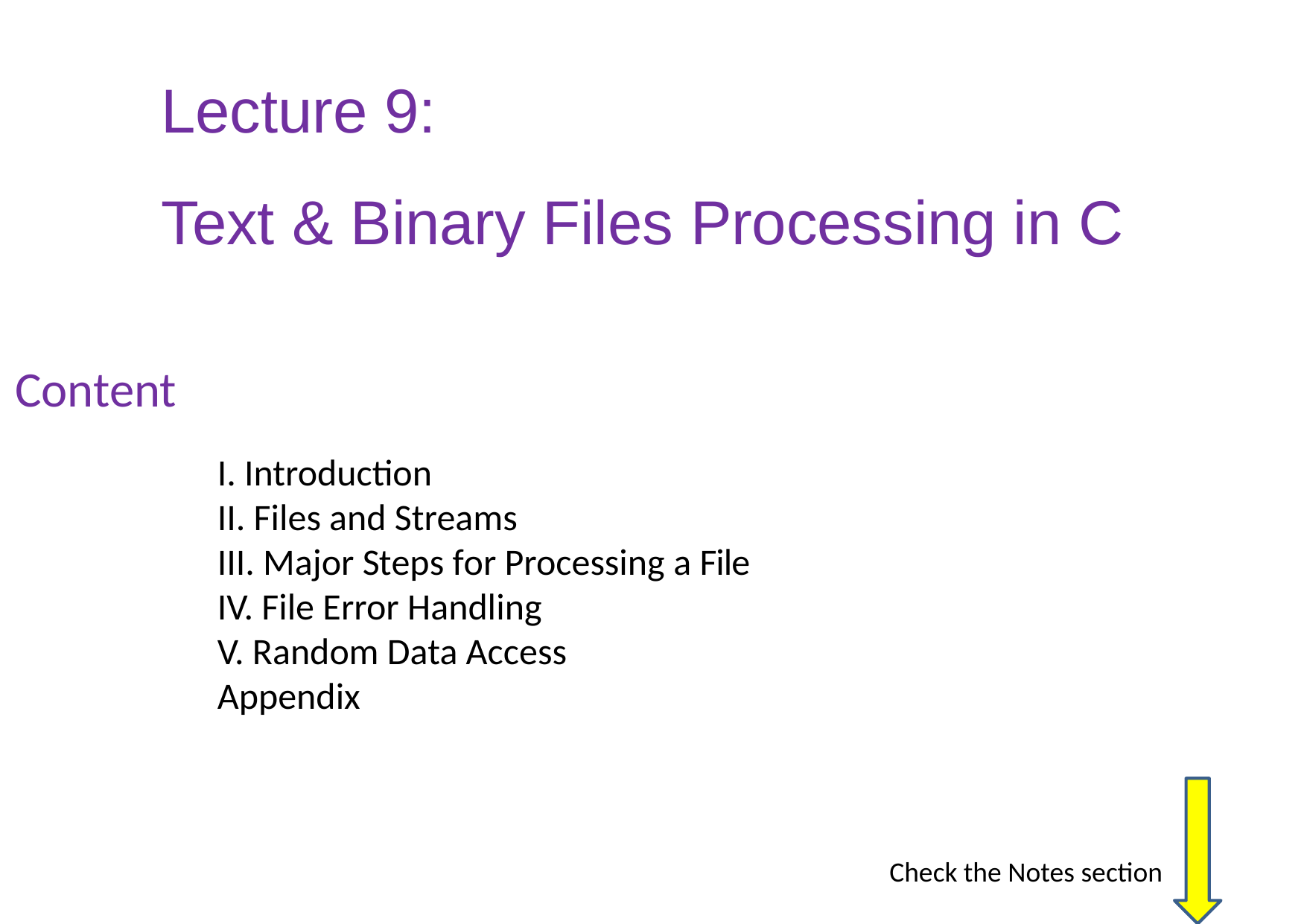

# Lecture 9: Text & Binary Files Processing in C
Content
I. Introduction
II. Files and Streams
III. Major Steps for Processing a File
IV. File Error Handling
V. Random Data Access
Appendix

Check the Notes section